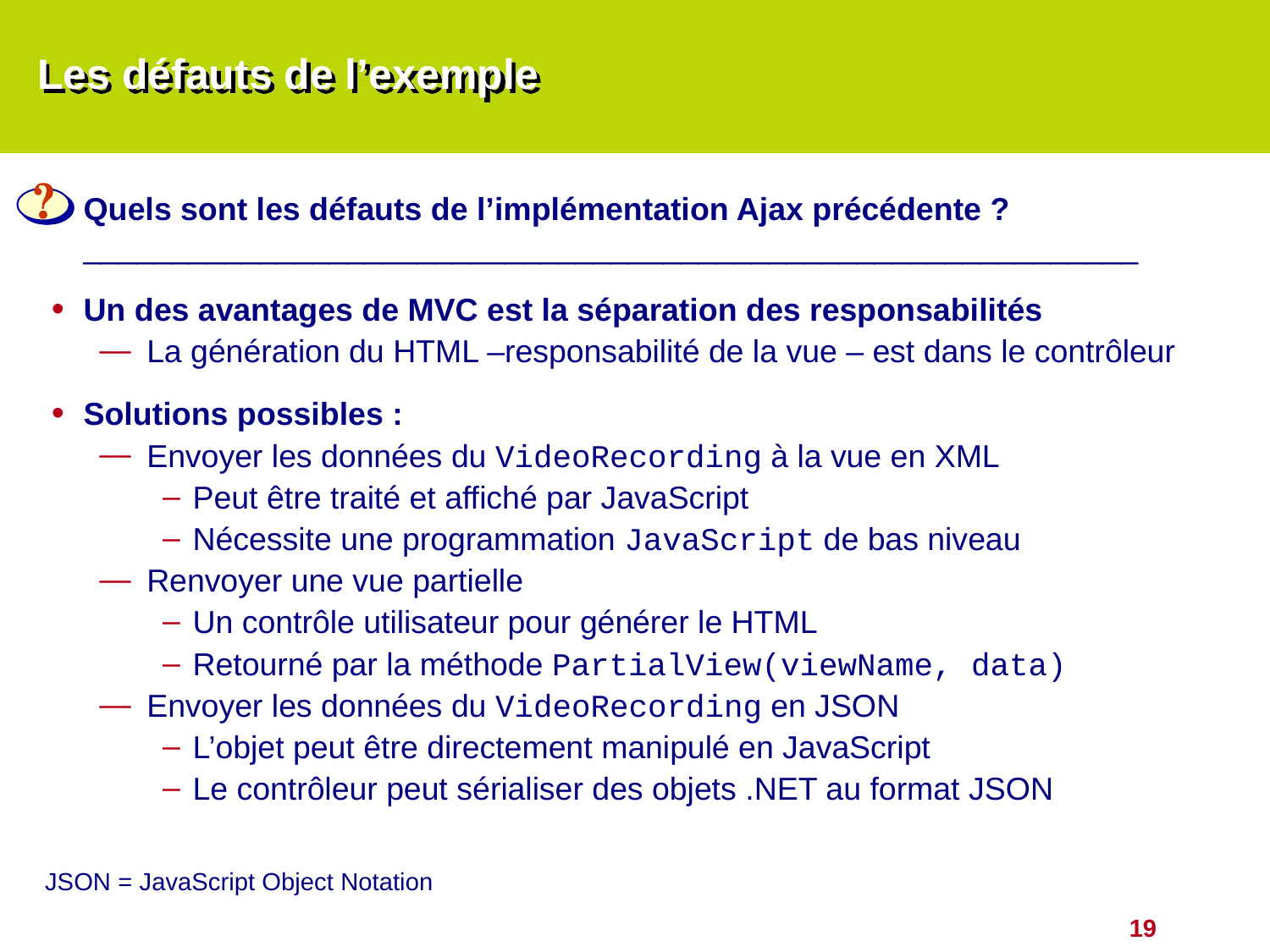

# Les défauts de l’exemple
Quels sont les défauts de l’implémentation Ajax précédente ?
____________________________________________________________
Un des avantages de MVC est la séparation des responsabilités
La génération du HTML –responsabilité de la vue – est dans le contrôleur
Solutions possibles :
Envoyer les données du VideoRecording à la vue en XML
Peut être traité et affiché par JavaScript
Nécessite une programmation JavaScript de bas niveau
Renvoyer une vue partielle
Un contrôle utilisateur pour générer le HTML
Retourné par la méthode PartialView(viewName, data)
Envoyer les données du VideoRecording en JSON
L’objet peut être directement manipulé en JavaScript
Le contrôleur peut sérialiser des objets .NET au format JSON

JSON = JavaScript Object Notation